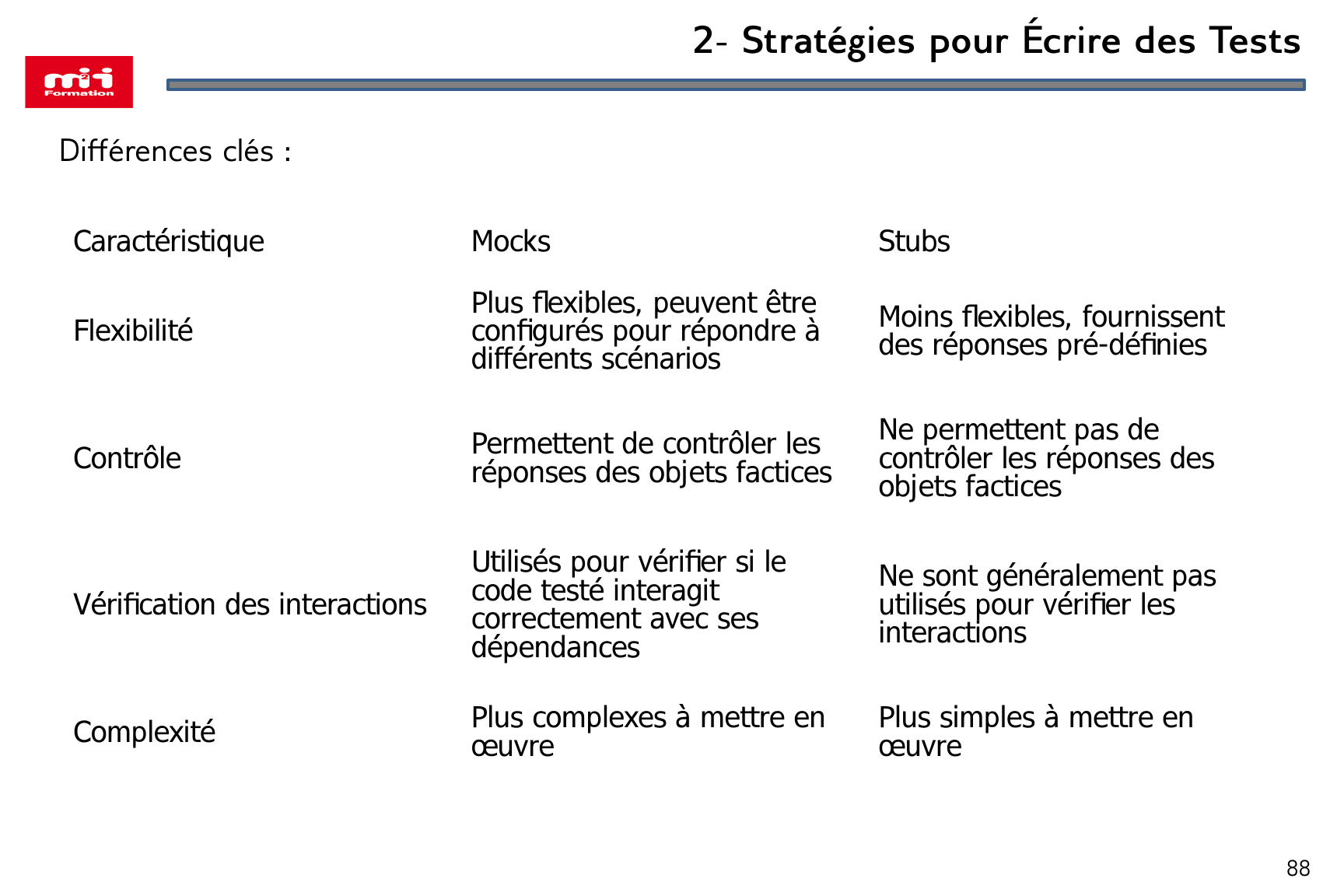

2- Stratégies pour Écrire des Tests
Différences clés :
| Caractéristique | Mocks | Stubs |
| --- | --- | --- |
| Flexibilité | Plus flexibles, peuvent être configurés pour répondre à différents scénarios | Moins flexibles, fournissent des réponses pré-définies |
| Contrôle | Permettent de contrôler les réponses des objets factices | Ne permettent pas de contrôler les réponses des objets factices |
| Vérification des interactions | Utilisés pour vérifier si le code testé interagit correctement avec ses dépendances | Ne sont généralement pas utilisés pour vérifier les interactions |
| Complexité | Plus complexes à mettre en œuvre | Plus simples à mettre en œuvre |
88